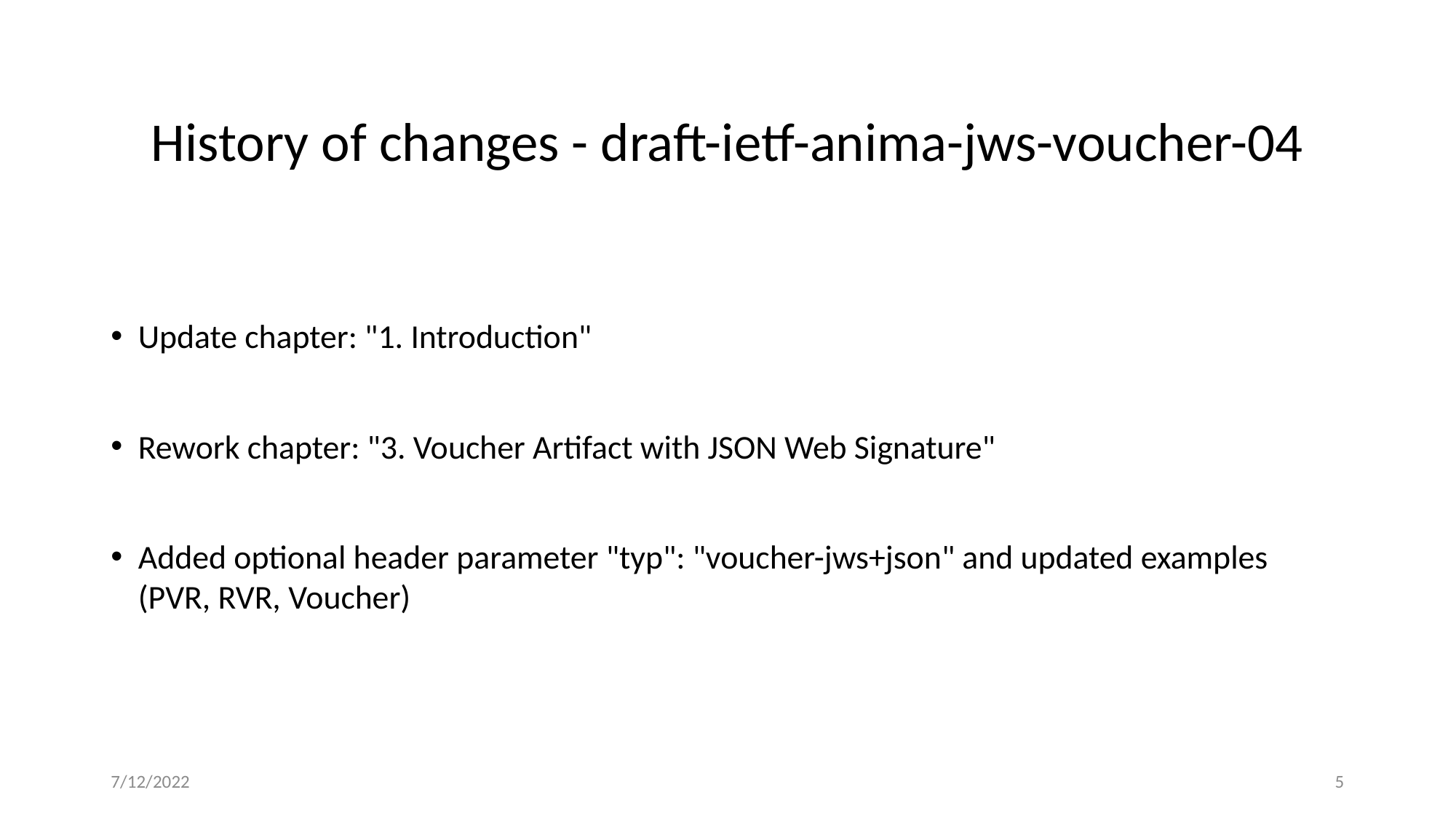

# History of changes - draft-ietf-anima-jws-voucher-04
Update chapter: "1. Introduction"

Rework chapter: "3. Voucher Artifact with JSON Web Signature"

Added optional header parameter "typ": "voucher-jws+json" and updated examples (PVR, RVR, Voucher)

7/12/2022
5